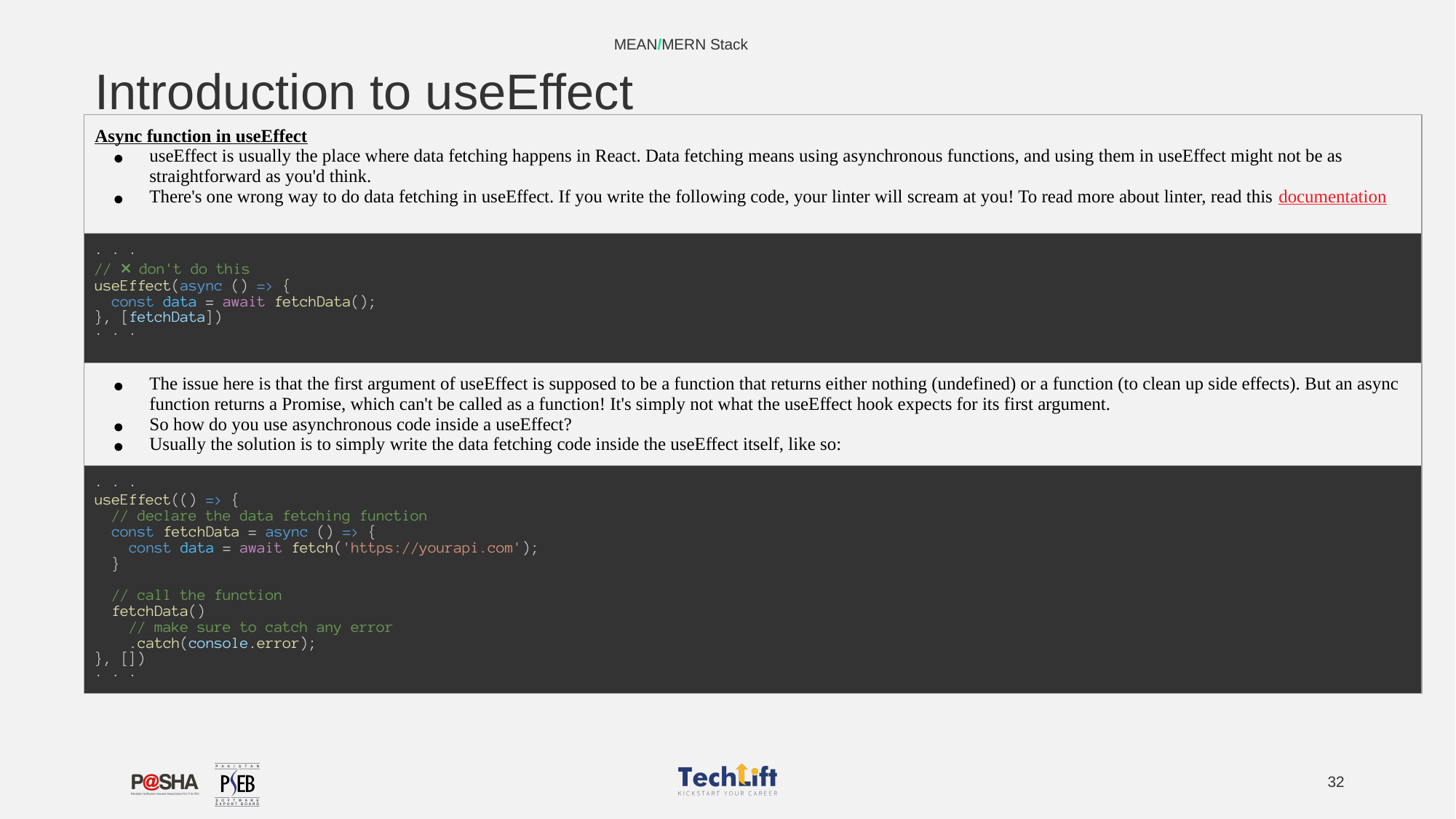

MEAN/MERN Stack
# Introduction to useEffect
| Async function in useEffect useEffect is usually the place where data fetching happens in React. Data fetching means using asynchronous functions, and using them in useEffect might not be as straightforward as you'd think. There's one wrong way to do data fetching in useEffect. If you write the following code, your linter will scream at you! To read more about linter, read this documentation |
| --- |
| · · · // ❌ don't do this useEffect(async () => {   const data = await fetchData(); }, [fetchData]) · · · |
| The issue here is that the first argument of useEffect is supposed to be a function that returns either nothing (undefined) or a function (to clean up side effects). But an async function returns a Promise, which can't be called as a function! It's simply not what the useEffect hook expects for its first argument. So how do you use asynchronous code inside a useEffect? Usually the solution is to simply write the data fetching code inside the useEffect itself, like so: |
| · · · useEffect(() => {   // declare the data fetching function   const fetchData = async () => {     const data = await fetch('https://yourapi.com');   }   // call the function   fetchData()     // make sure to catch any error     .catch(console.error); }, []) · · · |
32